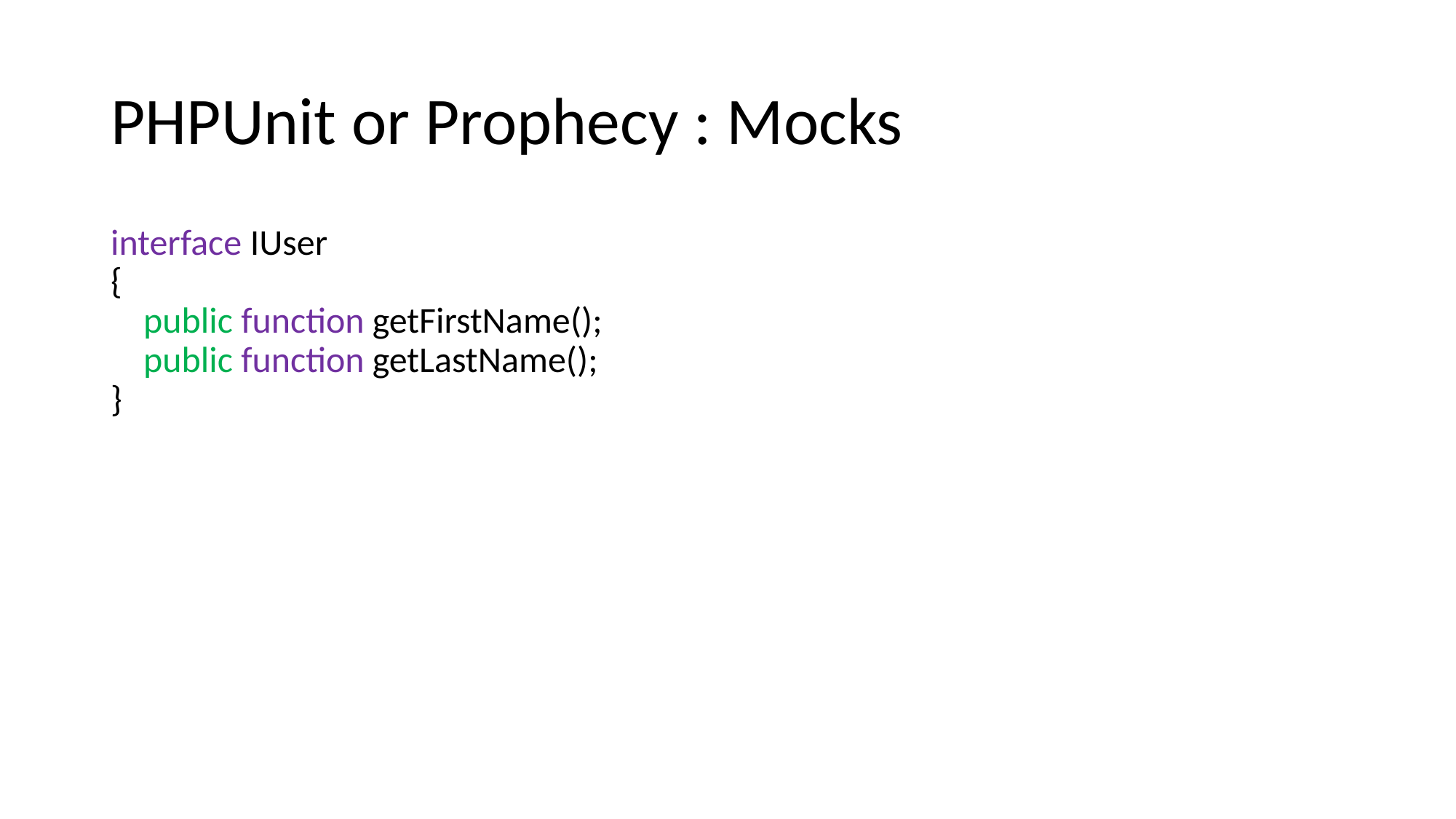

PHPUnit or Prophecy : Mocks
interface IUser
{
    public function getFirstName();
    public function getLastName();
}